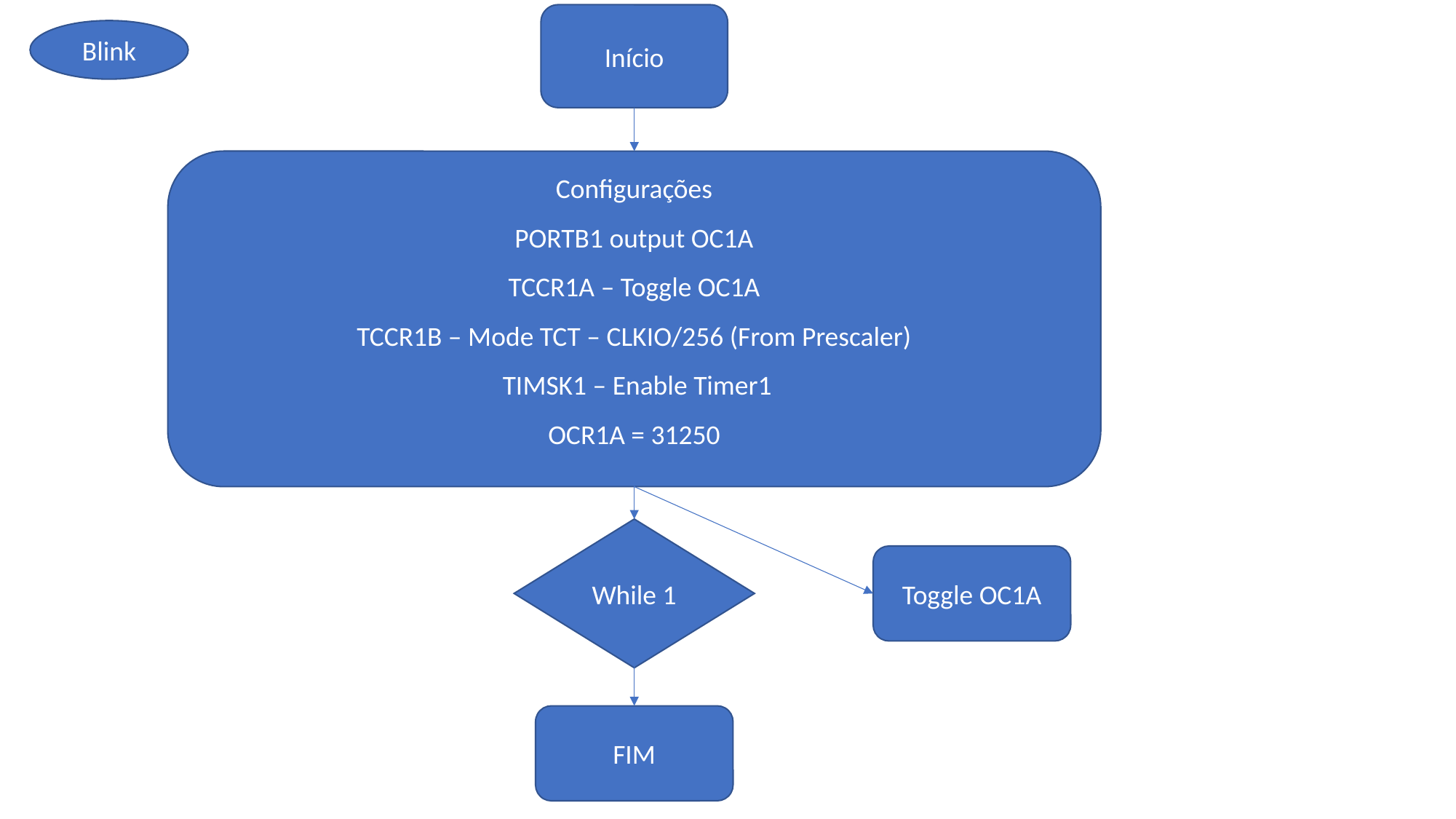

Início
Blink
Configurações
PORTB1 output OC1A
TCCR1A – Toggle OC1A
TCCR1B – Mode TCT – CLKIO/256 (From Prescaler)
 TIMSK1 – Enable Timer1
OCR1A = 31250

While 1
Toggle OC1A
FIM